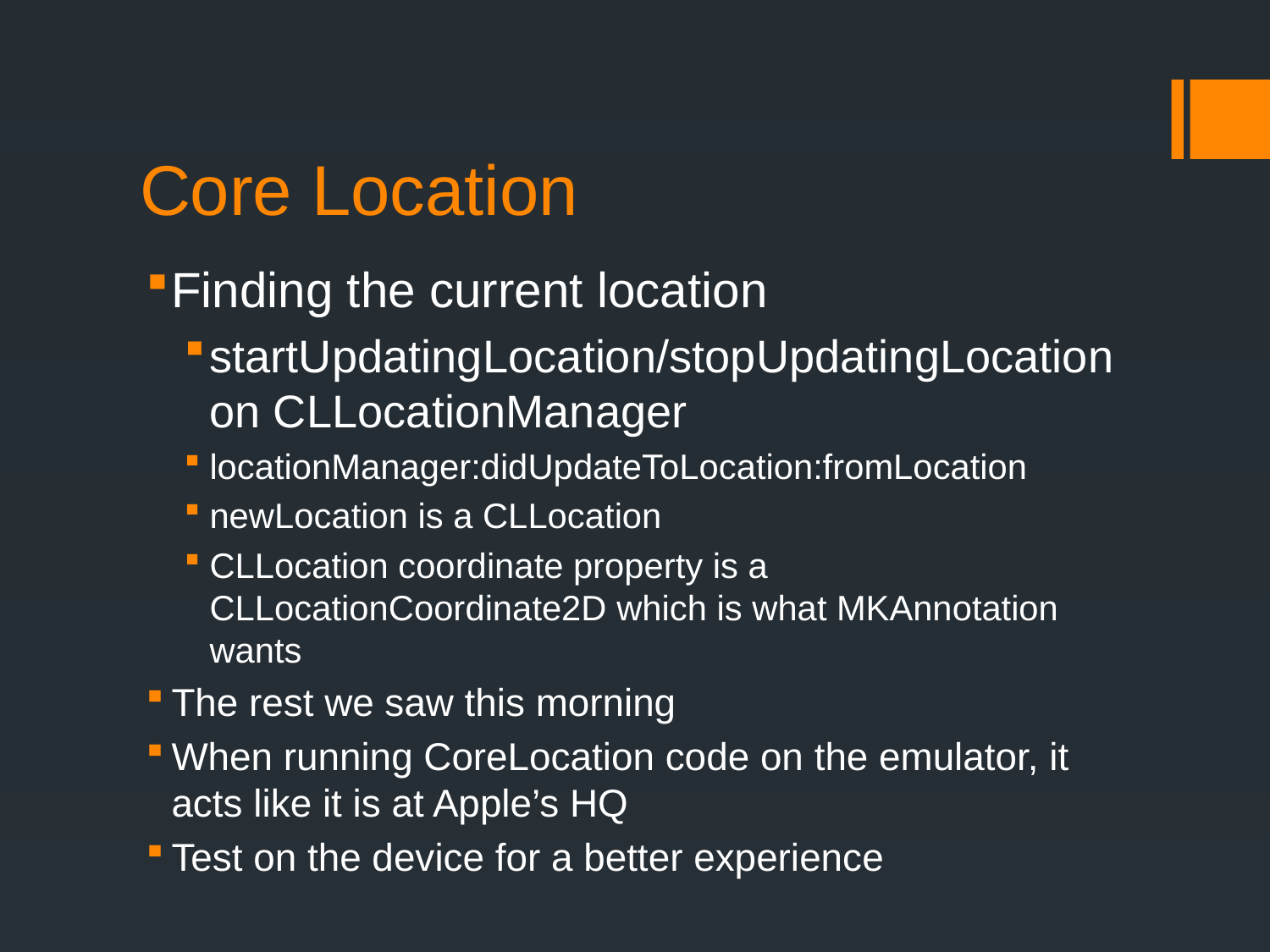

# Core Location
Finding the current location
startUpdatingLocation/stopUpdatingLocation on CLLocationManager
locationManager:didUpdateToLocation:fromLocation
newLocation is a CLLocation
CLLocation coordinate property is a CLLocationCoordinate2D which is what MKAnnotation wants
The rest we saw this morning
When running CoreLocation code on the emulator, it acts like it is at Apple’s HQ
Test on the device for a better experience